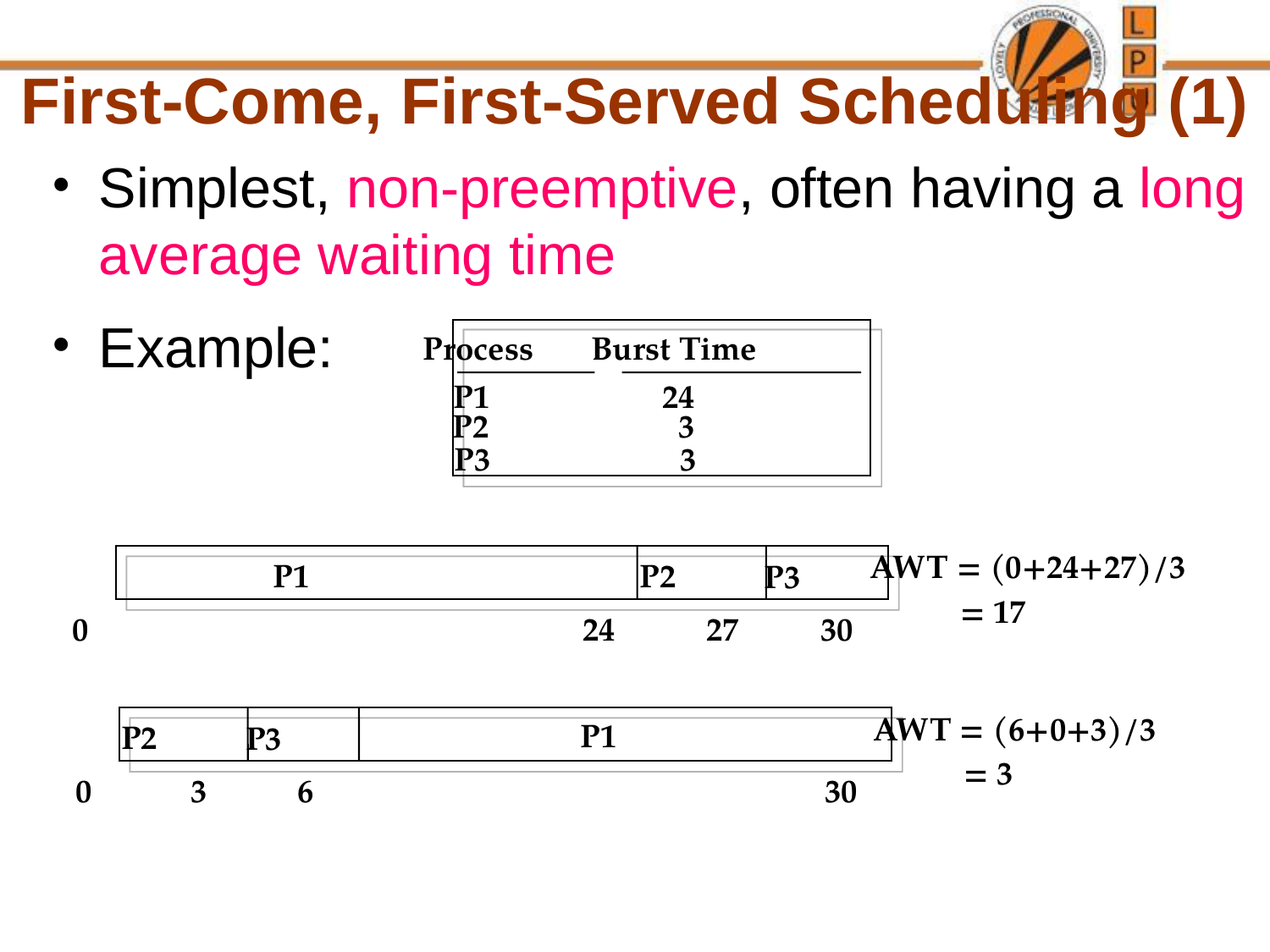

# First-Come, First-Served Scheduling (1)
Simplest, non-preemptive, often having a long average waiting time
Example:

Process       Burst Time

P1                     24
P2                       3
P3                       3
AWT = (0+24+27)/3
           = 17

P2
P1
P3
0                                                            24           27          30
AWT = (6+0+3)/3
           = 3

P1
P2
P3
0            3           6                                                              30